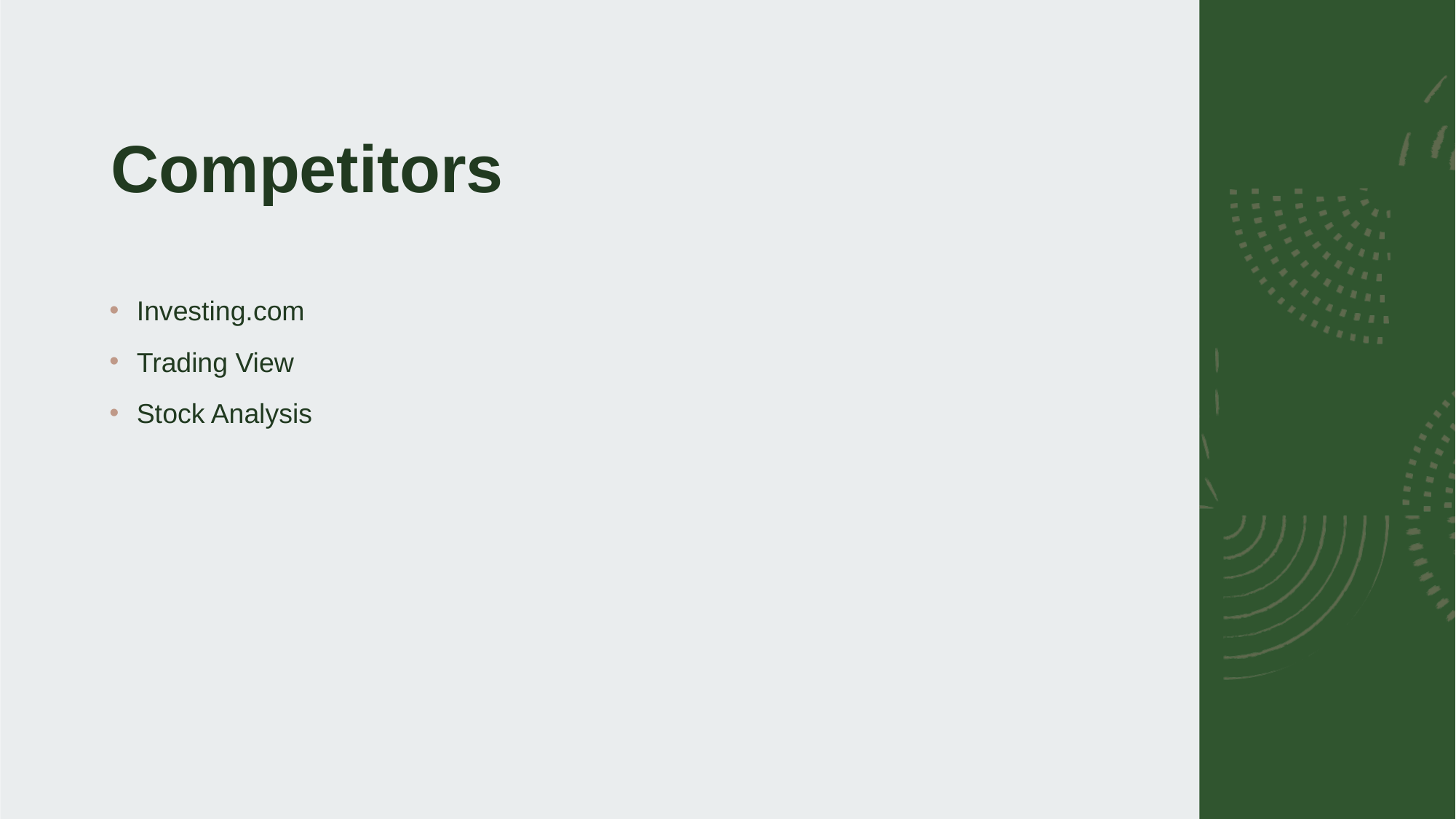

# Competitors
Investing.com
Trading View
Stock Analysis